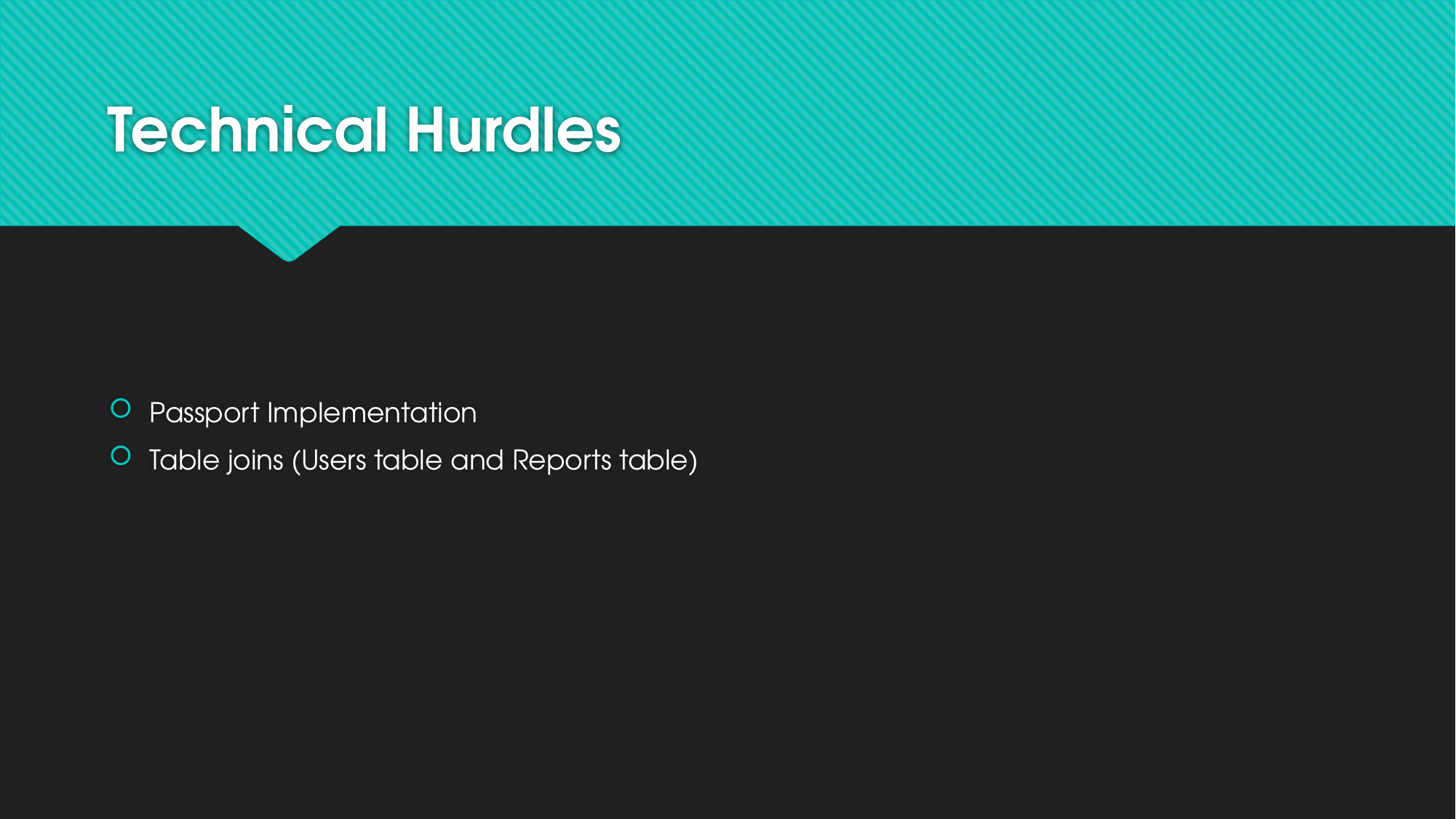

# Technical Hurdles
Passport Implementation
Table joins (Users table and Reports table)